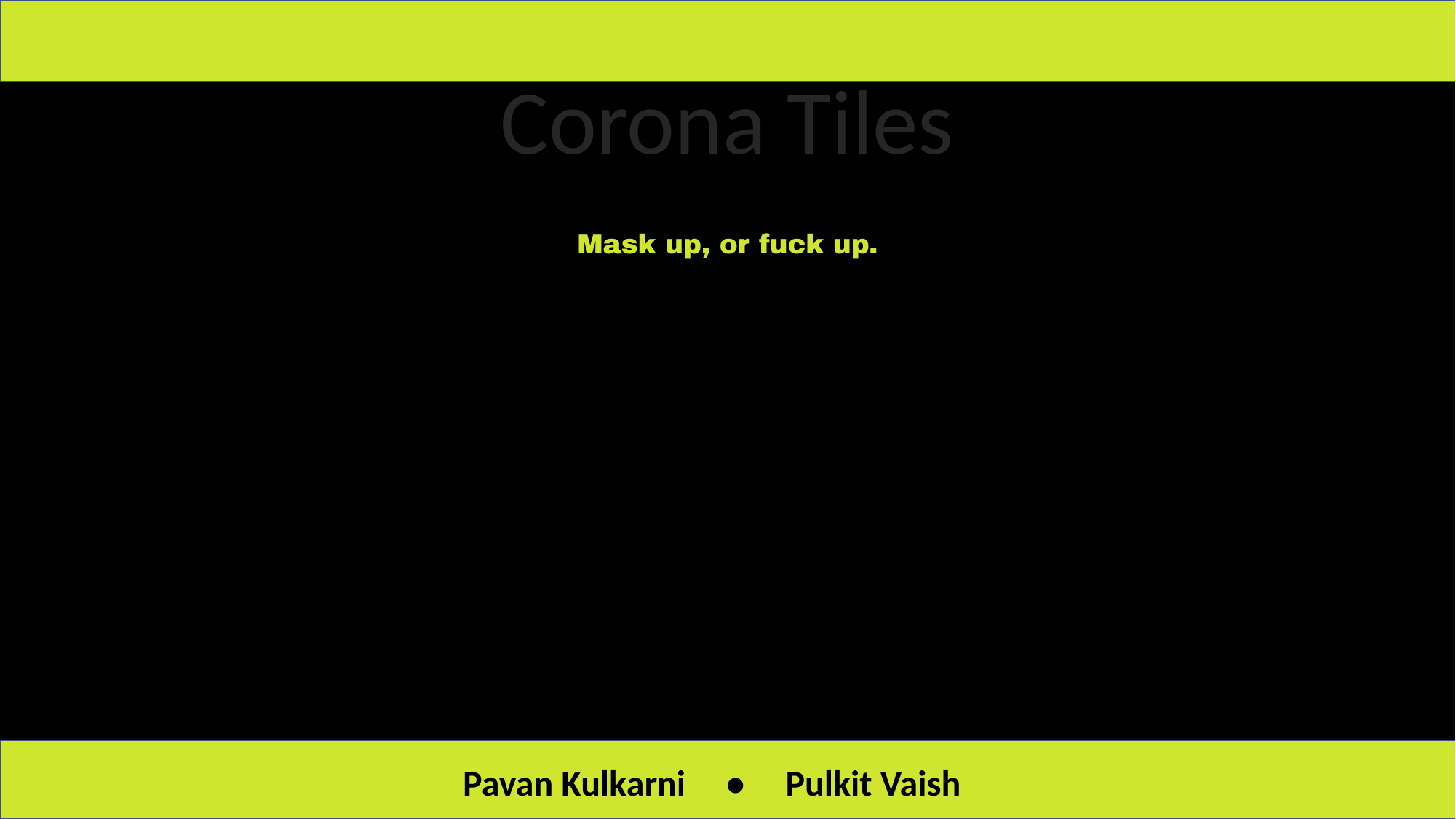

# Corona Tiles
Mask up, or fuck up.

Pavan Kulkarni     •     Pulkit Vaish